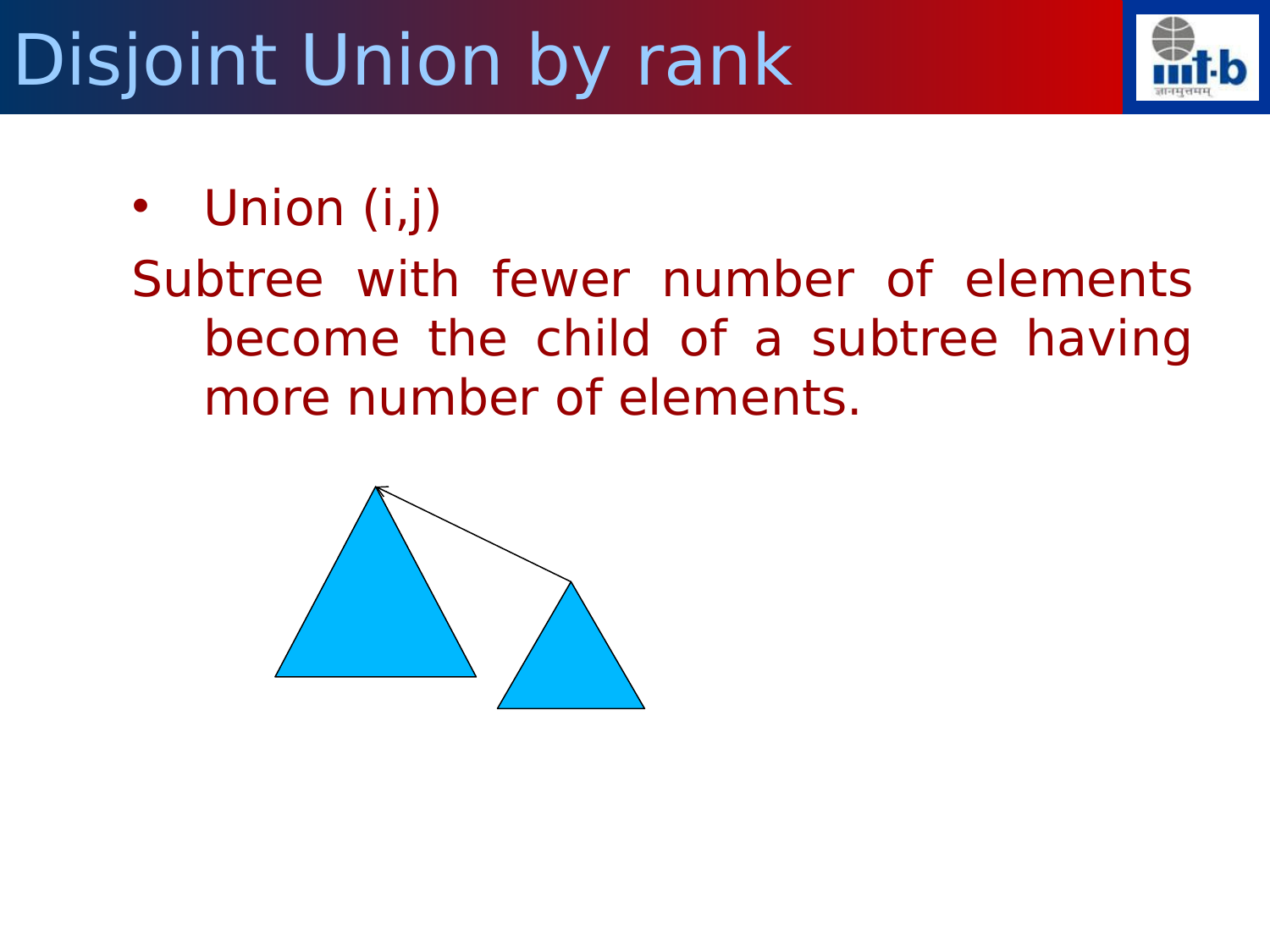

Disjoint Union by rank
Union (i,j)
Subtree with fewer number of elements become the child of a subtree having more number of elements.